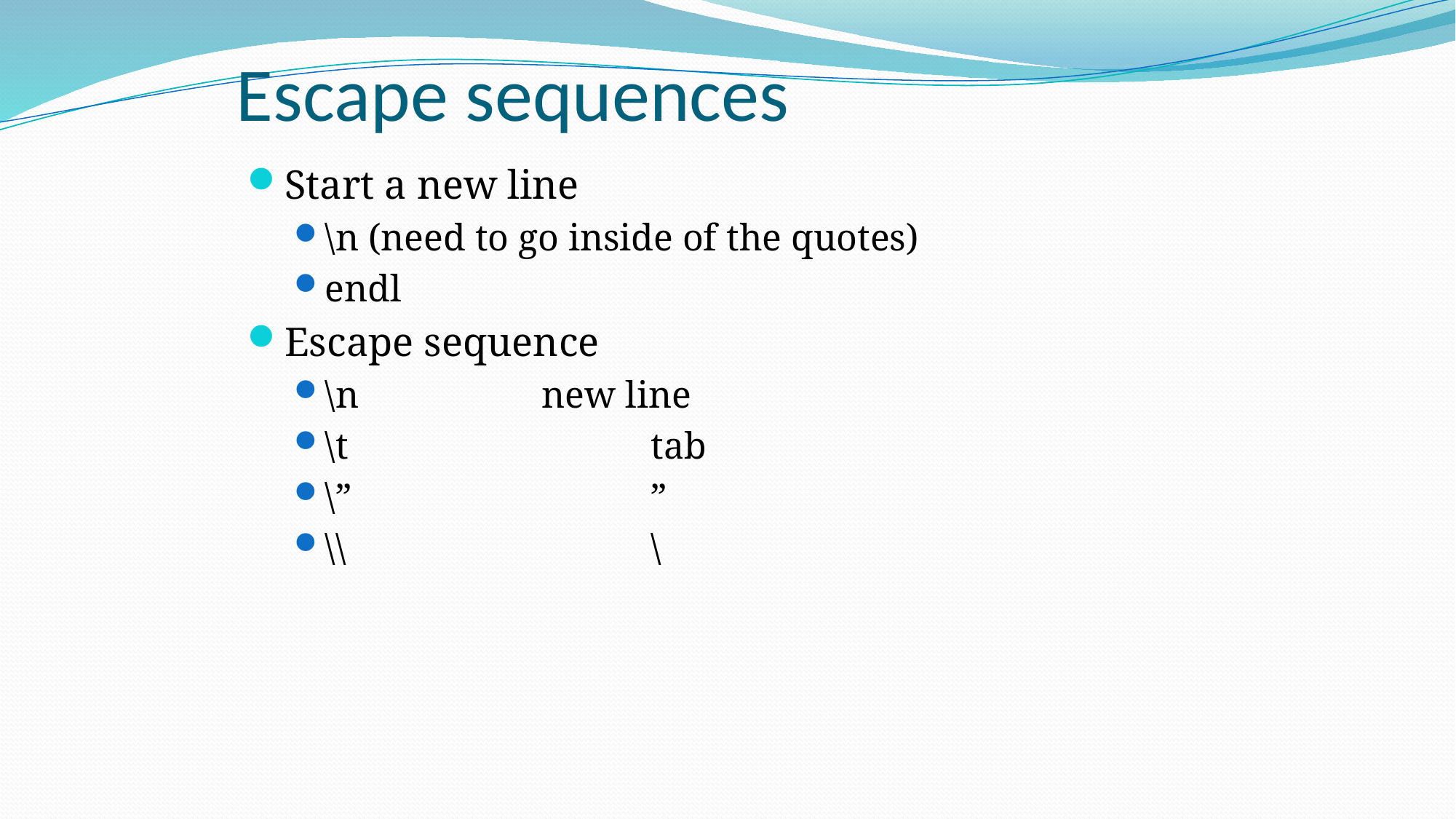

# Escape sequences
Start a new line
\n (need to go inside of the quotes)
endl
Escape sequence
\n		new line
\t			tab
\”			”
\\			\